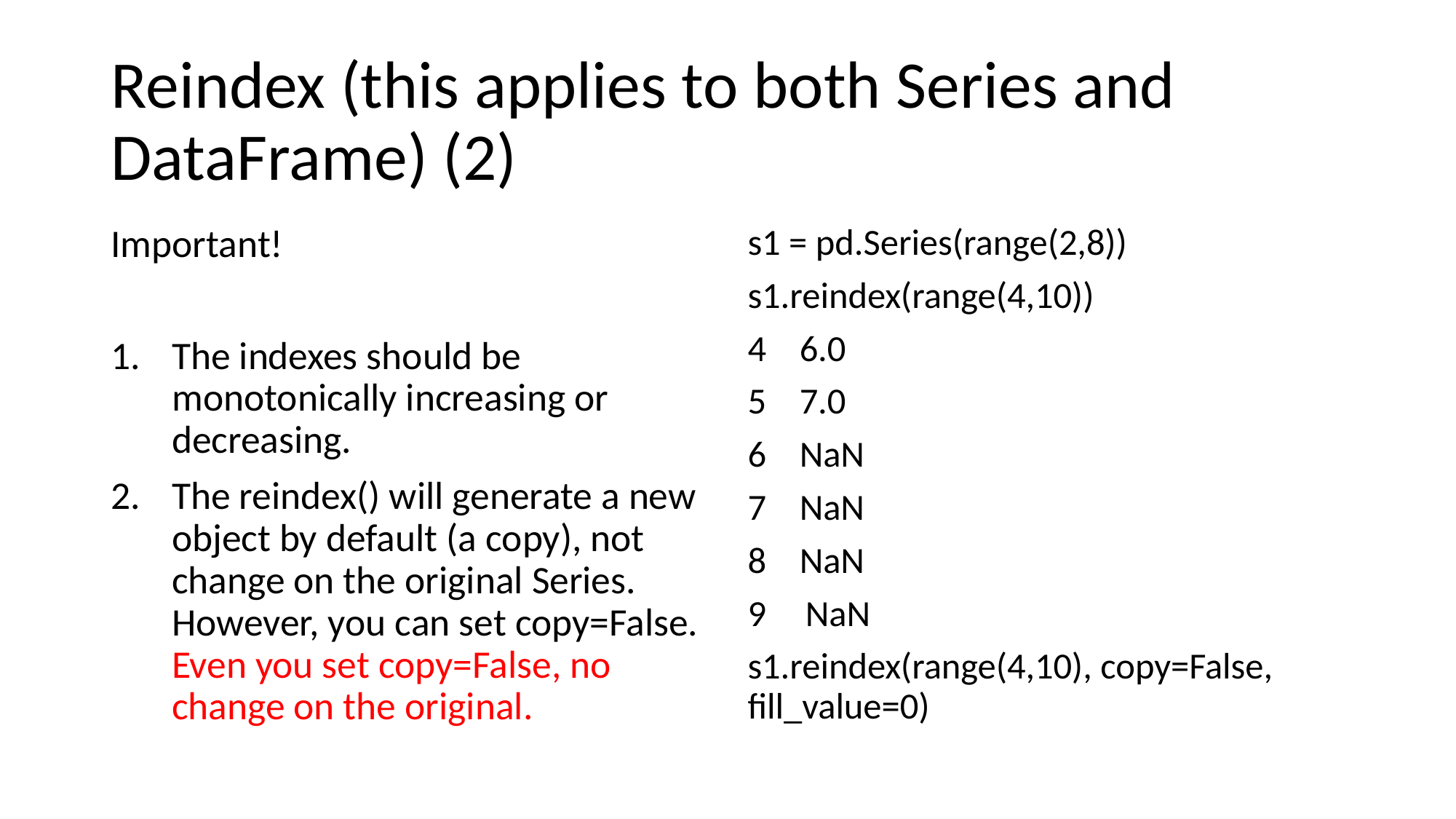

# Reindex (this applies to both Series and DataFrame) (2)
Important!

The indexes should be monotonically increasing or decreasing.
The reindex() will generate a new object by default (a copy), not change on the original Series. However, you can set copy=False. Even you set copy=False, no change on the original.
s1 = pd.Series(range(2,8))
s1.reindex(range(4,10))
4    6.0
5    7.0
6    NaN
7    NaN
8    NaN
NaN
s1.reindex(range(4,10), copy=False, fill_value=0)